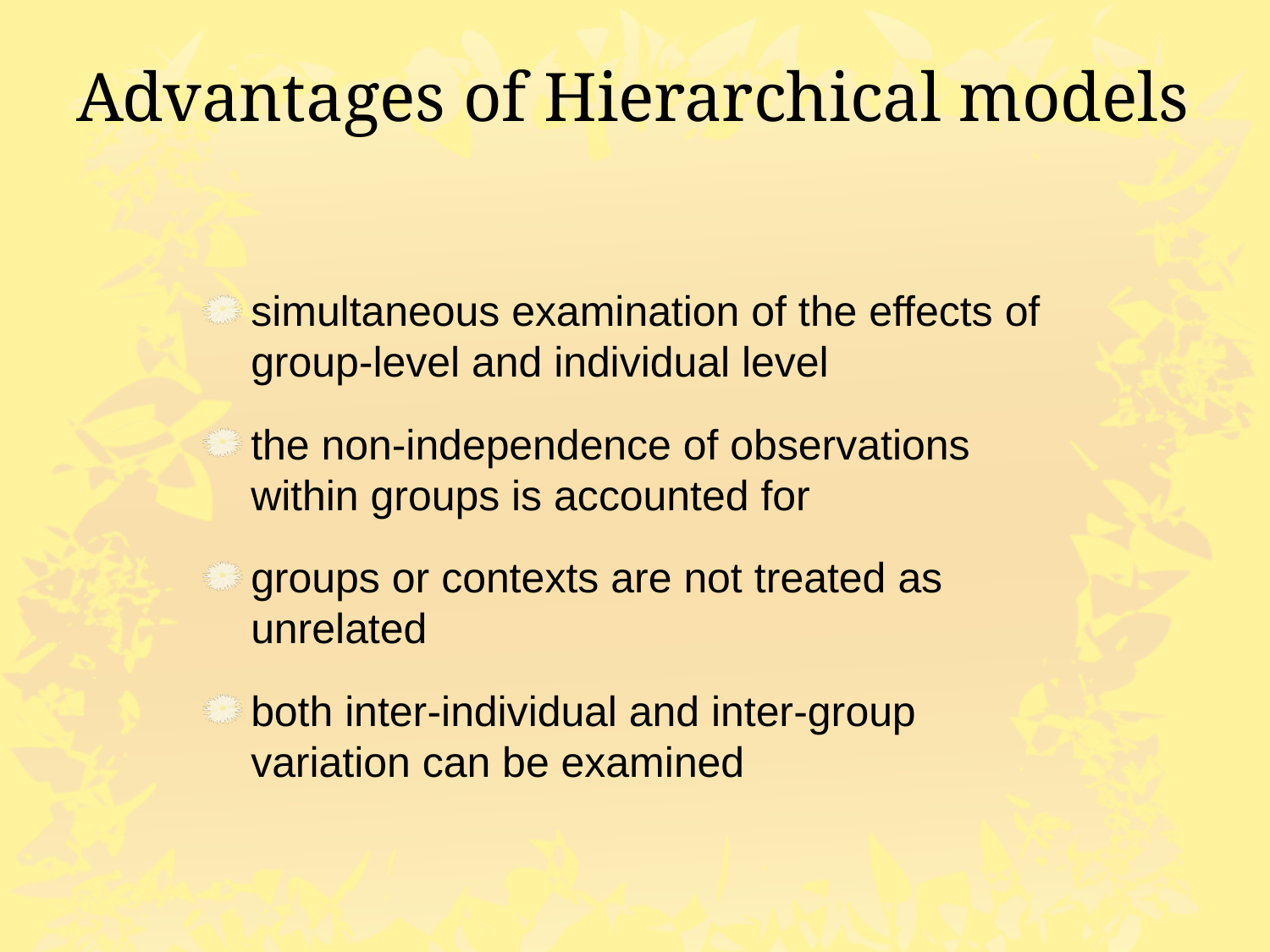

# Advantages of Hierarchical models
simultaneous examination of the effects of group-level and individual level
the non-independence of observations within groups is accounted for
groups or contexts are not treated as unrelated
both inter-individual and inter-group variation can be examined